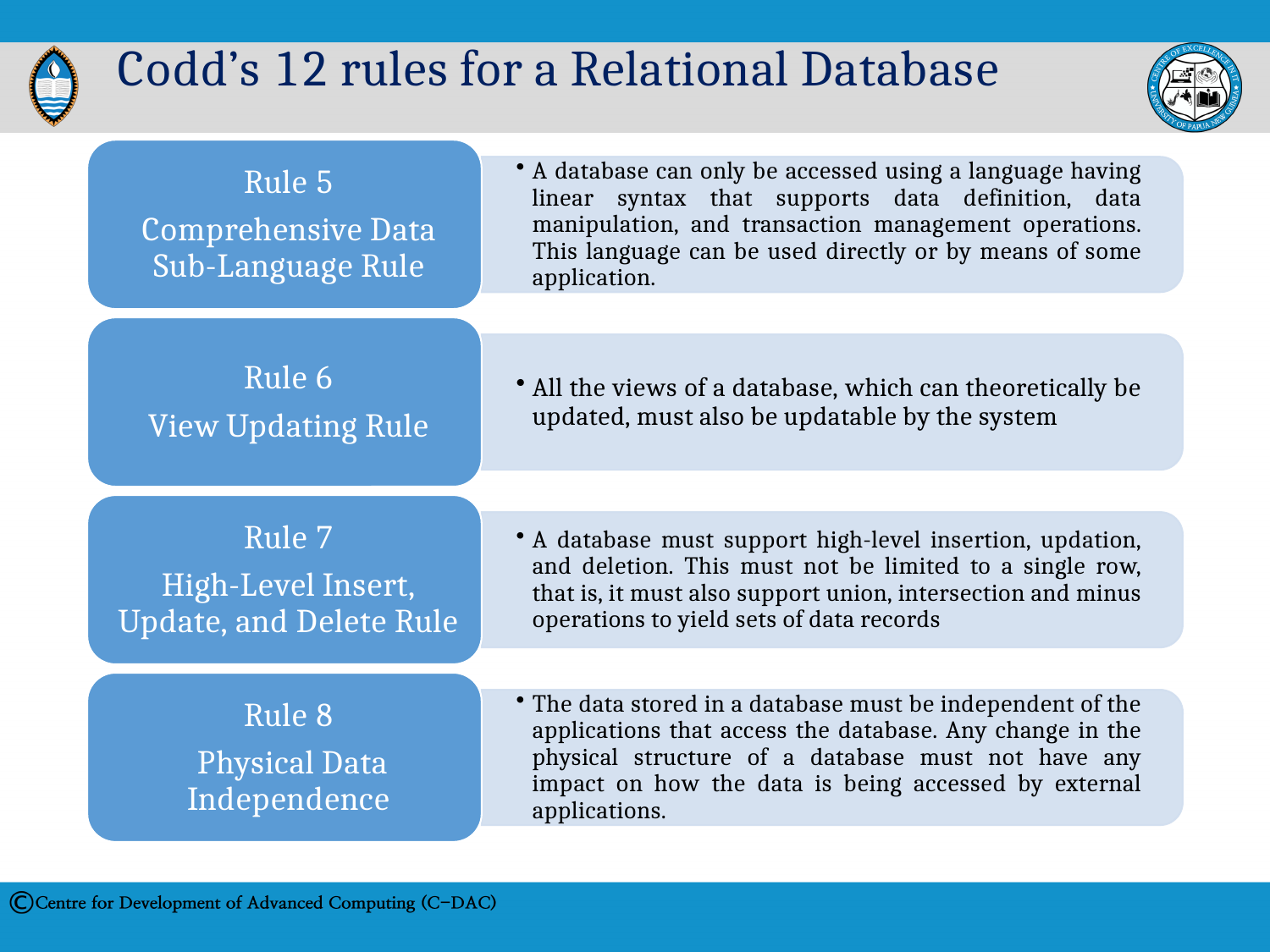

# Codd’s 12 rules for a Relational Database
A database can only be accessed using a language having linear syntax that supports data definition, data manipulation, and transaction management operations. This language can be used directly or by means of some application.
Rule 5
Comprehensive Data Sub-Language Rule
All the views of a database, which can theoretically be updated, must also be updatable by the system
Rule 6
View Updating Rule
A database must support high-level insertion, updation, and deletion. This must not be limited to a single row, that is, it must also support union, intersection and minus operations to yield sets of data records
Rule 7
High-Level Insert, Update, and Delete Rule
The data stored in a database must be independent of the applications that access the database. Any change in the physical structure of a database must not have any impact on how the data is being accessed by external applications.
Rule 8
 Physical Data Independence